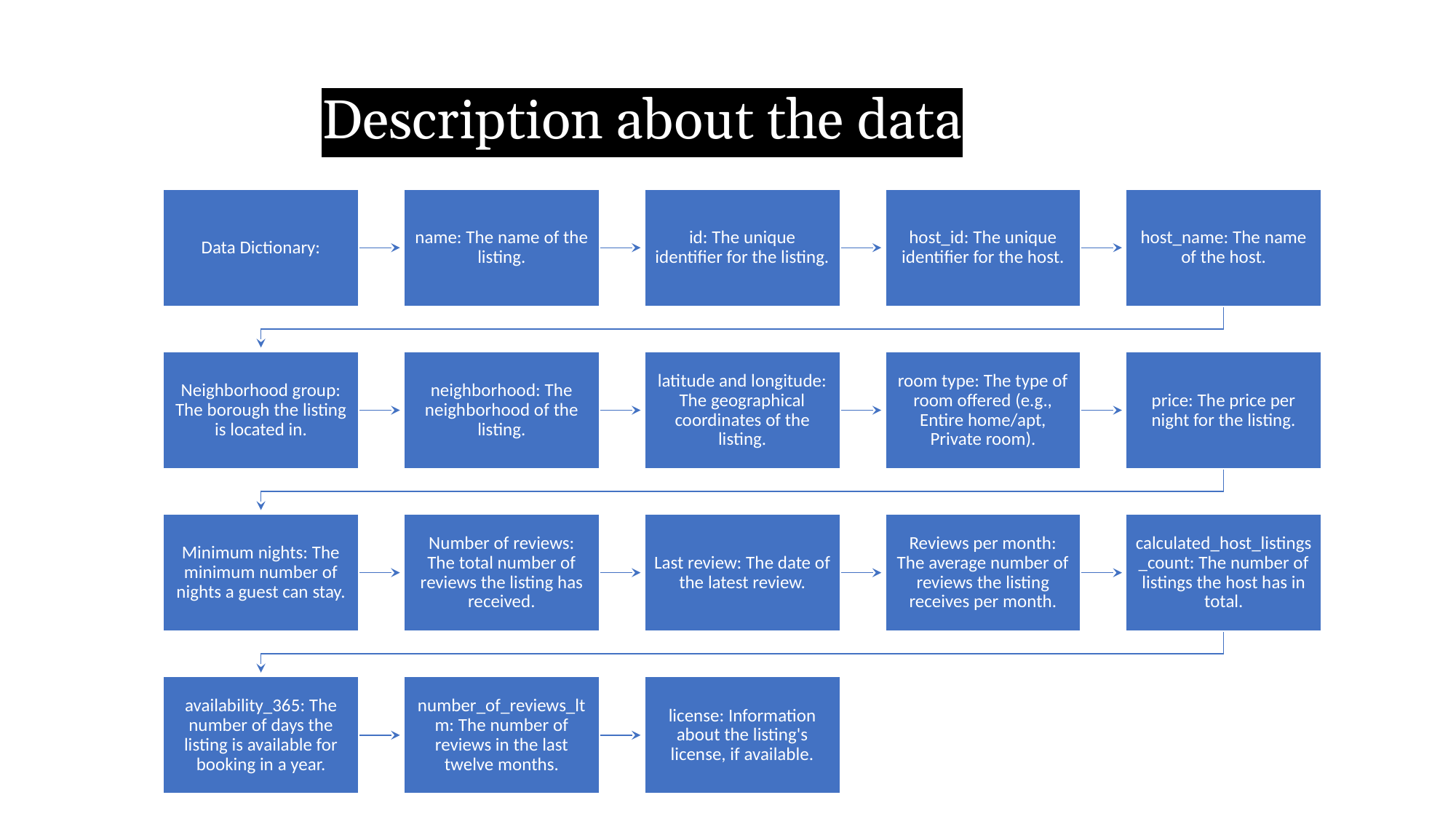

Description about the data

Data Dictionary:

name: The name of the listing.

id: The unique identifier for the listing.

host_id: The unique identifier for the host.

host_name: The name of the host.

Neighborhood group: The borough the listing is located in.

neighborhood: The neighborhood of the listing.

latitude and longitude: The geographical coordinates of the listing.

room type: The type of room offered (e.g., Entire home/apt, Private room).

price: The price per night for the listing.

Minimum nights: The minimum number of nights a guest can stay.

Number of reviews: The total number of reviews the listing has received.

Last review: The date of the latest review.

Reviews per month: The average number of reviews the listing receives per month.

calculated_host_listings_count: The number of listings the host has in total.

availability_365: The number of days the listing is available for booking in a year.

number_of_reviews_ltm: The number of reviews in the last twelve months.

license: Information about the listing's license, if available.